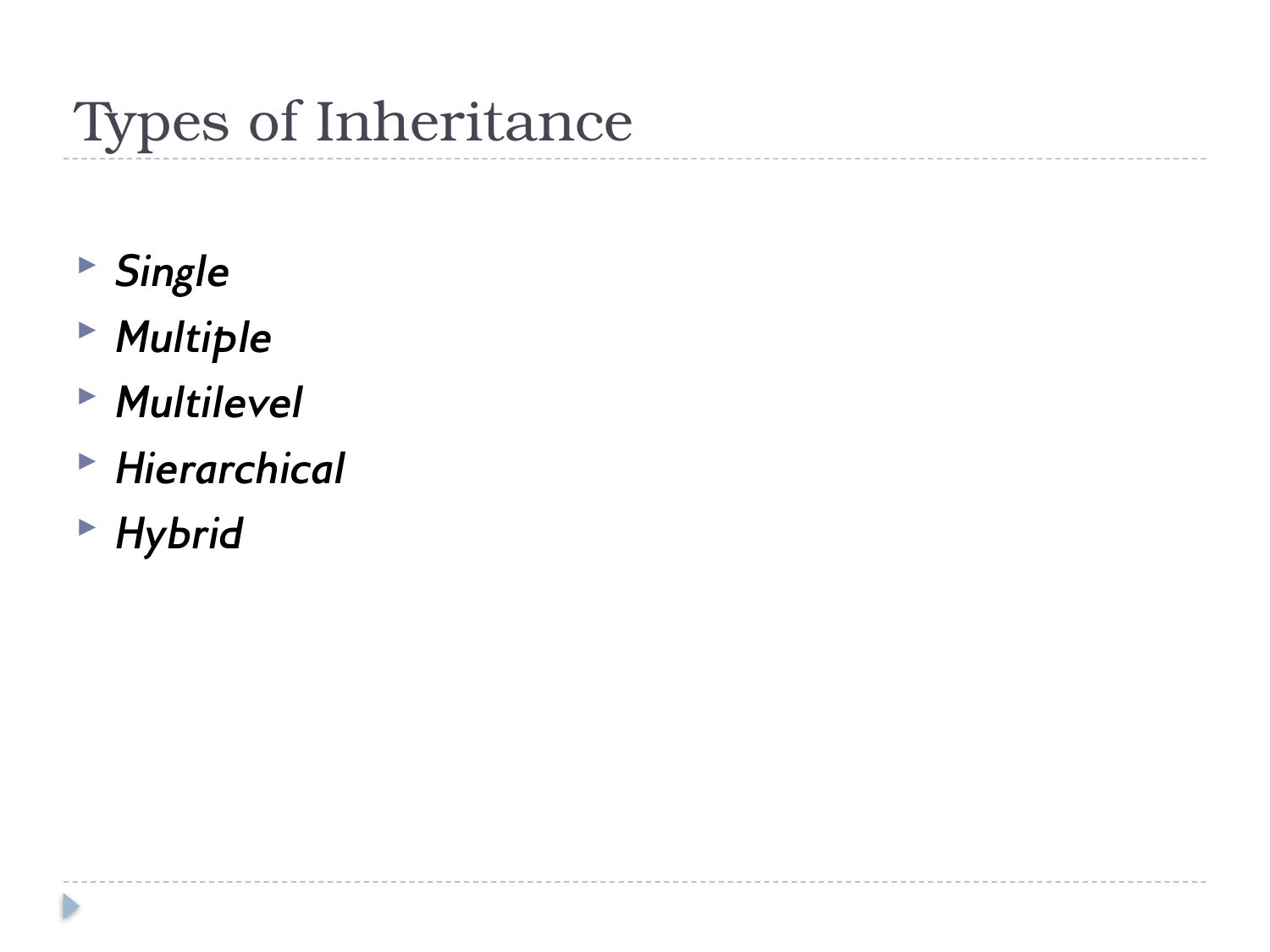

# Types of Inheritance

Single
Multiple
Multilevel
Hierarchical
Hybrid